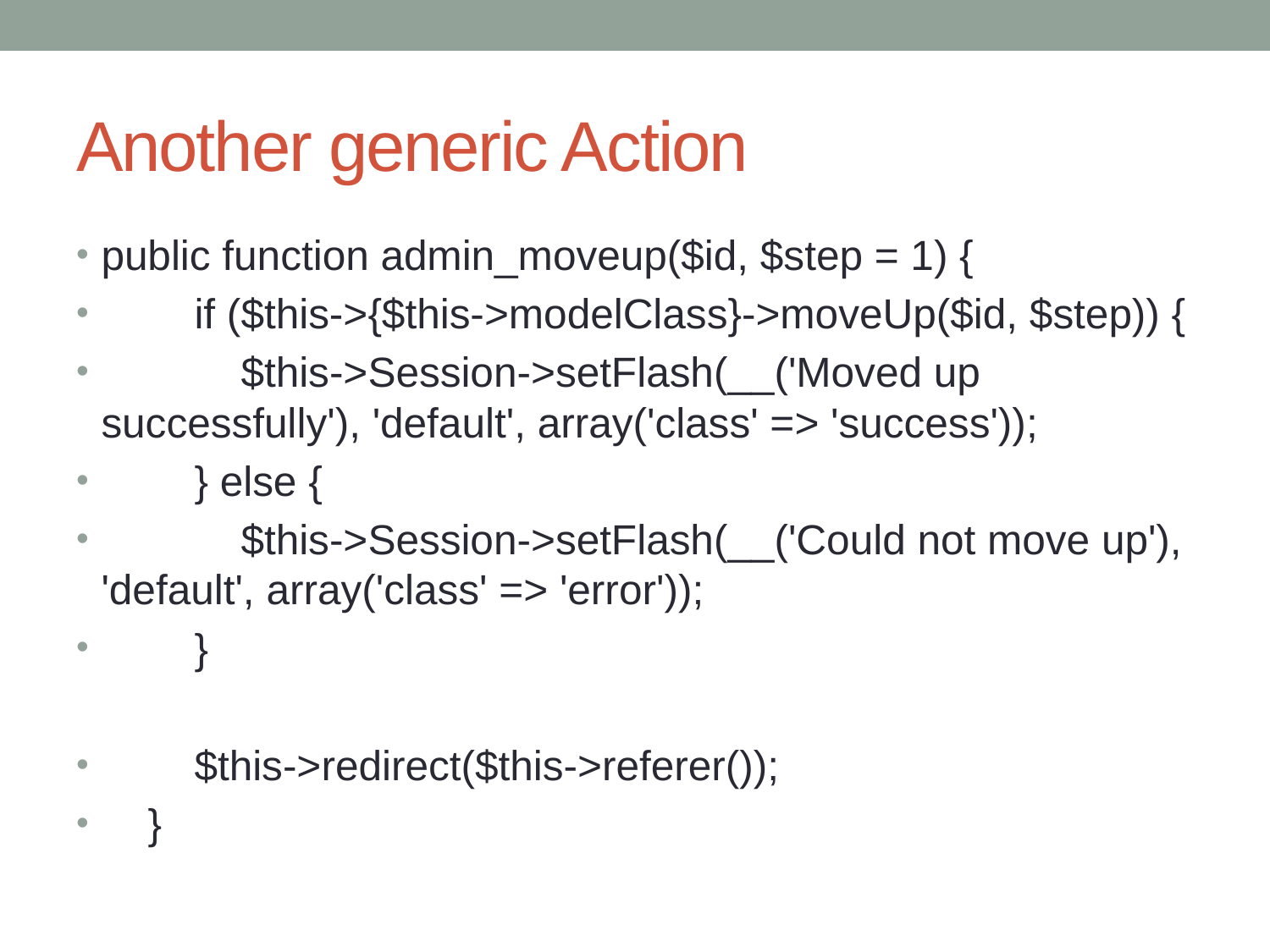

# Another generic Action
public function admin_moveup($id, $step = 1) {
        if ($this->{$this->modelClass}->moveUp($id, $step)) {
            $this->Session->setFlash(__('Moved up successfully'), 'default', array('class' => 'success'));
        } else {
            $this->Session->setFlash(__('Could not move up'), 'default', array('class' => 'error'));
        }

        $this->redirect($this->referer());
    }